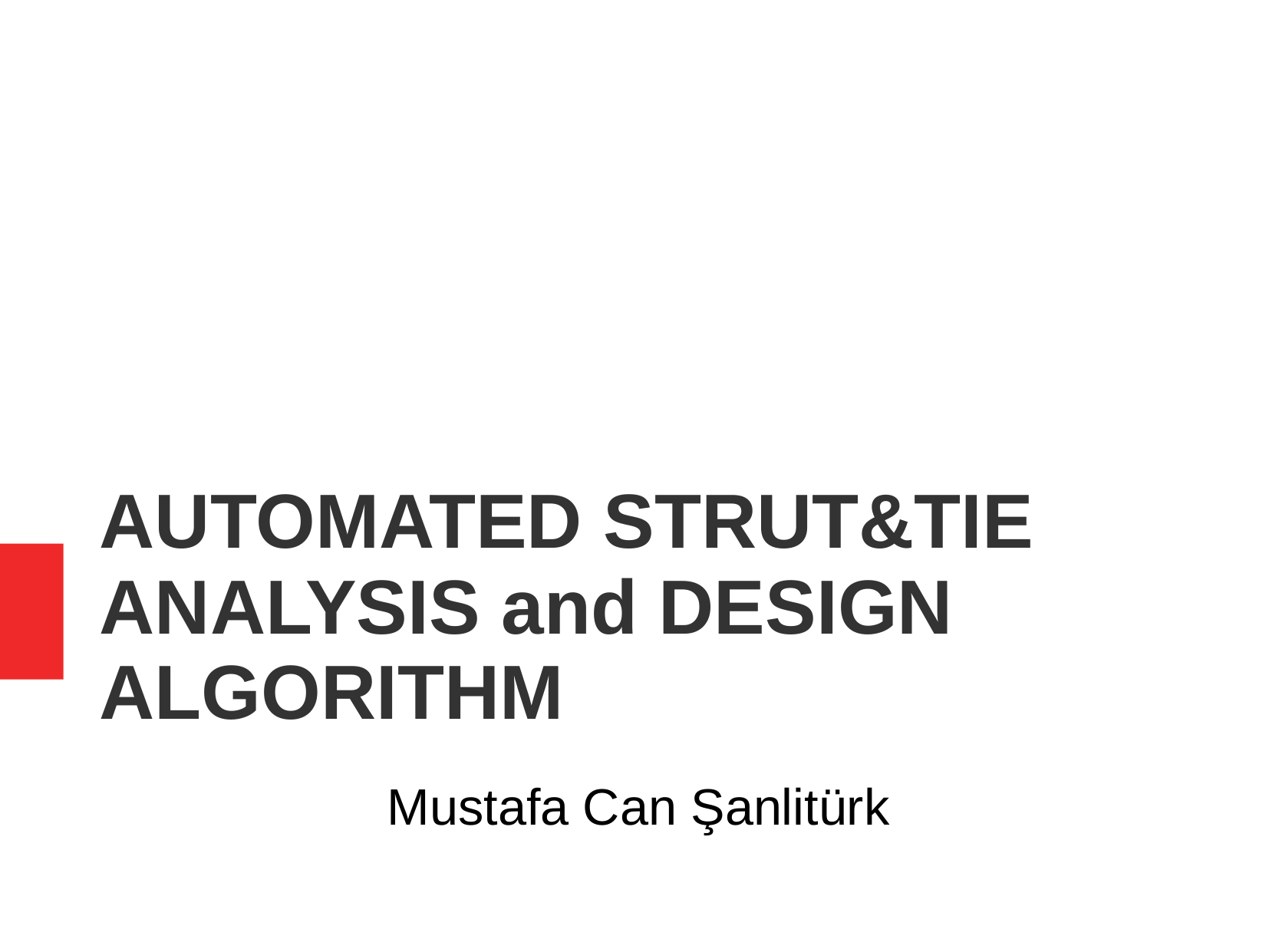

AUTOMATED STRUT&TIE ANALYSIS and DESIGN ALGORITHM
Mustafa Can Şanlitürk